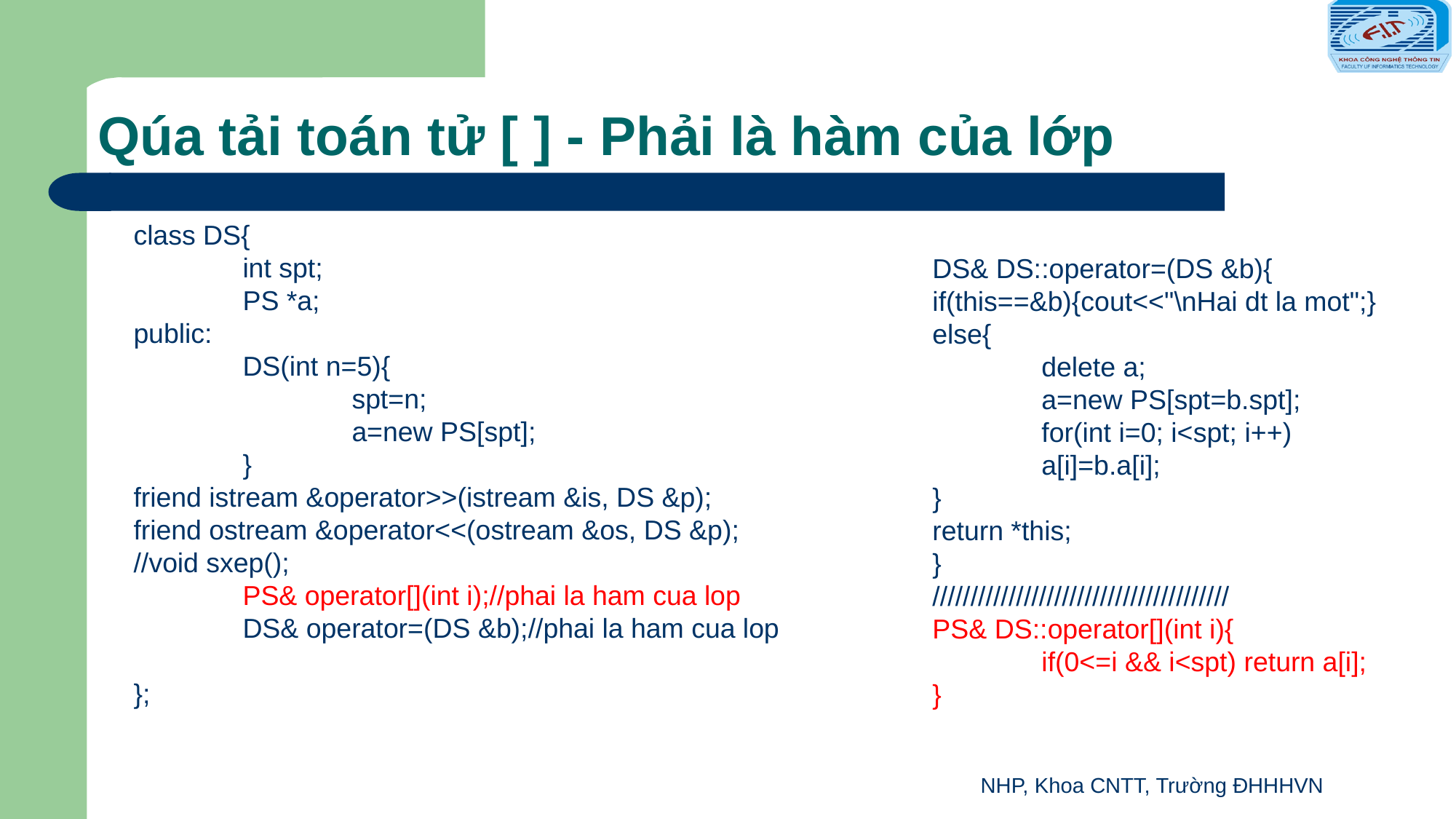

# Qúa tải toán tử [ ] - Phải là hàm của lớp
class DS{
	int spt;
	PS *a;
public:
	DS(int n=5){
		spt=n;
		a=new PS[spt];
	}
friend istream &operator>>(istream &is, DS &p);
friend ostream &operator<<(ostream &os, DS &p);
//void sxep();
	PS& operator[](int i);//phai la ham cua lop
	DS& operator=(DS &b);//phai la ham cua lop
};
DS& DS::operator=(DS &b){
if(this==&b){cout<<"\nHai dt la mot";}
else{
	delete a;
	a=new PS[spt=b.spt];
	for(int i=0; i<spt; i++)
	a[i]=b.a[i];
}
return *this;
}
///////////////////////////////////////
PS& DS::operator[](int i){
	if(0<=i && i<spt) return a[i];
}
NHP, Khoa CNTT, Trường ĐHHHVN